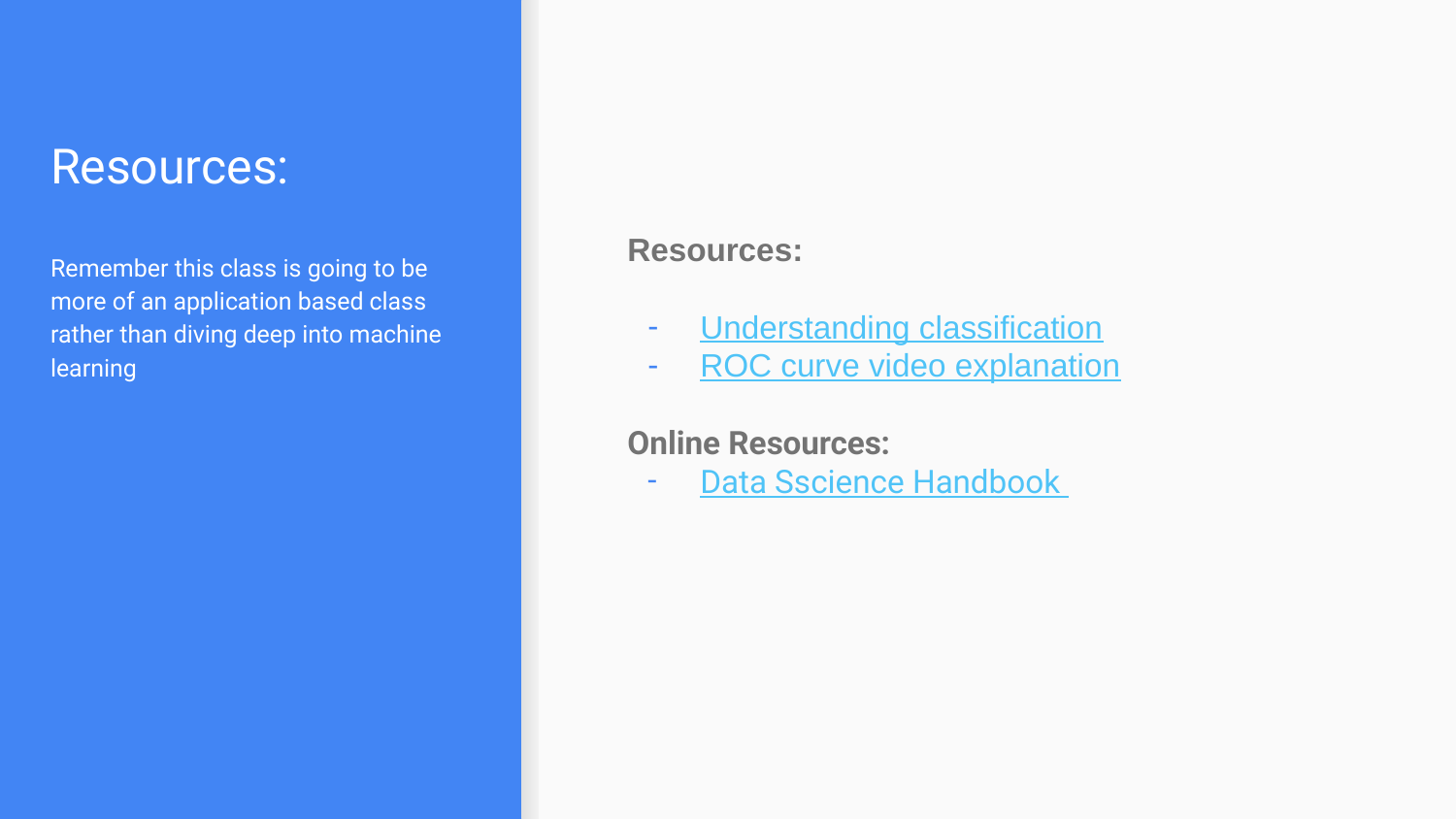

# Resources:
Resources:

Understanding classification
ROC curve video explanation

Online Resources:
Data Sscience Handbook

Remember this class is going to be more of an application based class rather than diving deep into machine learning